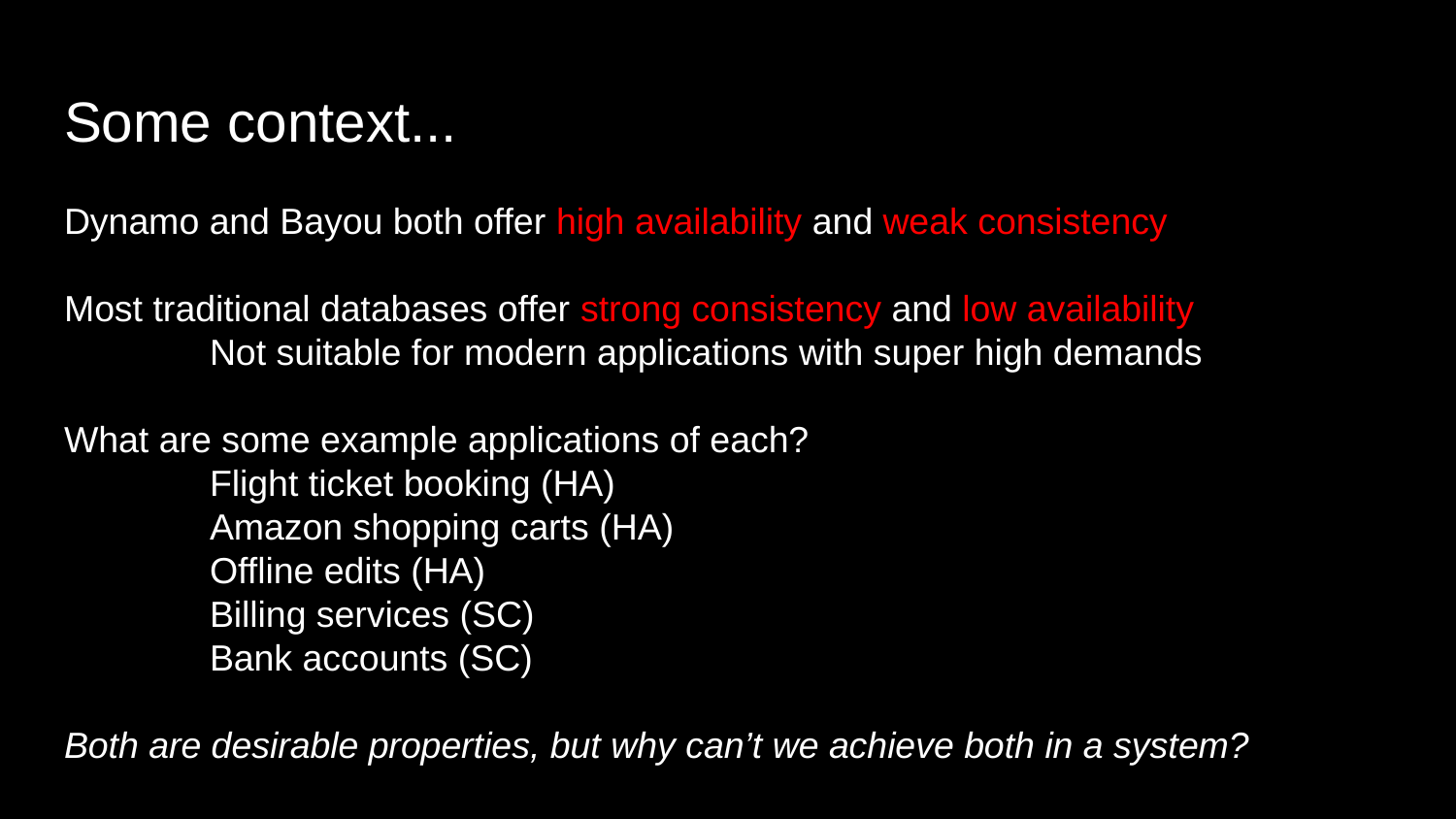

# Some context...
Dynamo and Bayou both offer high availability and weak consistency

Most traditional databases offer strong consistency and low availability
	Not suitable for modern applications with super high demands

What are some example applications of each?
	Flight ticket booking (HA)
	Amazon shopping carts (HA)
	Offline edits (HA)
	Billing services (SC)
	Bank accounts (SC)

Both are desirable properties, but why can’t we achieve both in a system?